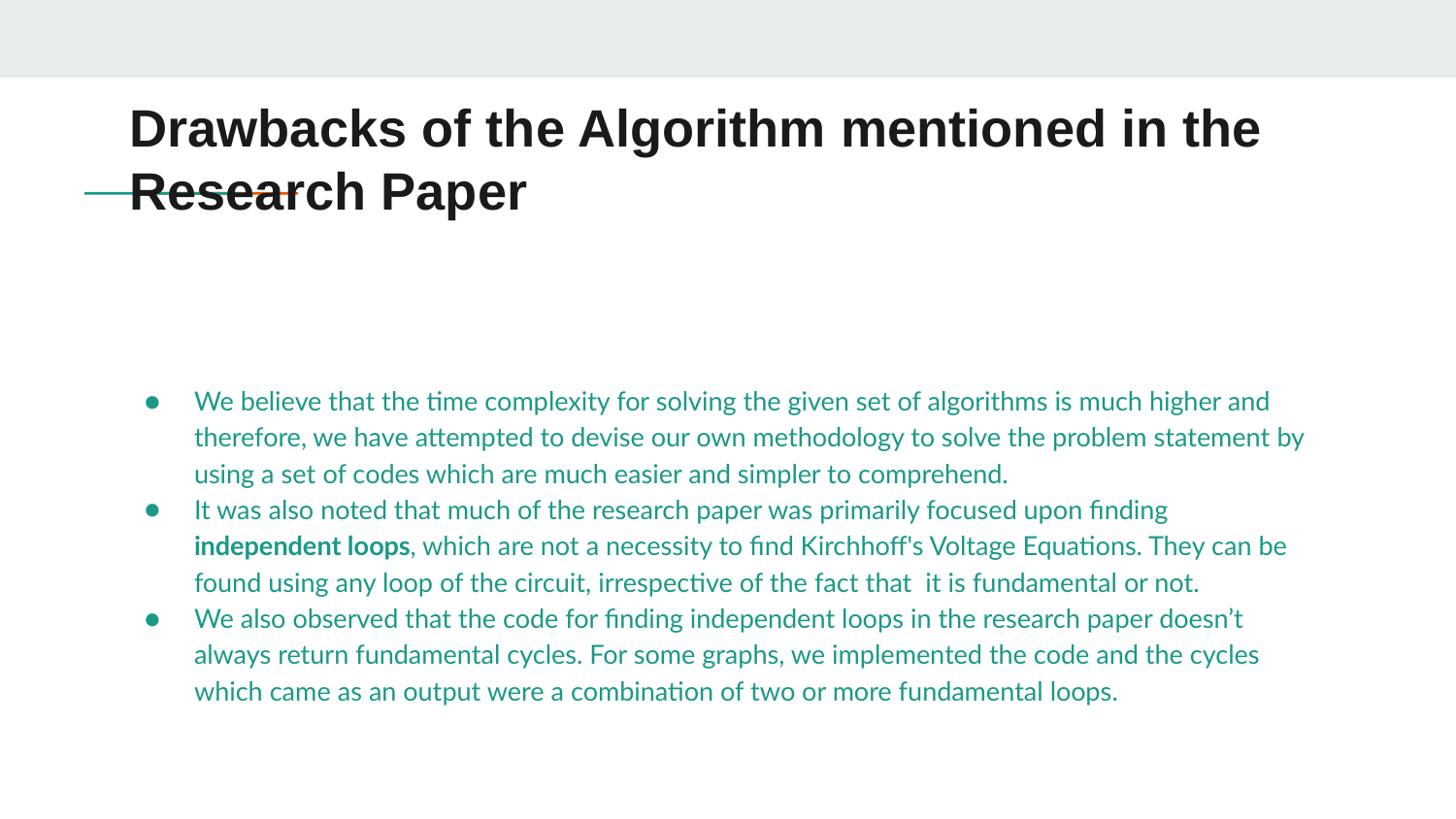

# Drawbacks of the Algorithm mentioned in the Research Paper

We believe that the time complexity for solving the given set of algorithms is much higher and therefore, we have attempted to devise our own methodology to solve the problem statement by using a set of codes which are much easier and simpler to comprehend.
It was also noted that much of the research paper was primarily focused upon finding independent loops, which are not a necessity to find Kirchhoff's Voltage Equations. They can be found using any loop of the circuit, irrespective of the fact that  it is fundamental or not.
We also observed that the code for finding independent loops in the research paper doesn’t always return fundamental cycles. For some graphs, we implemented the code and the cycles which came as an output were a combination of two or more fundamental loops.